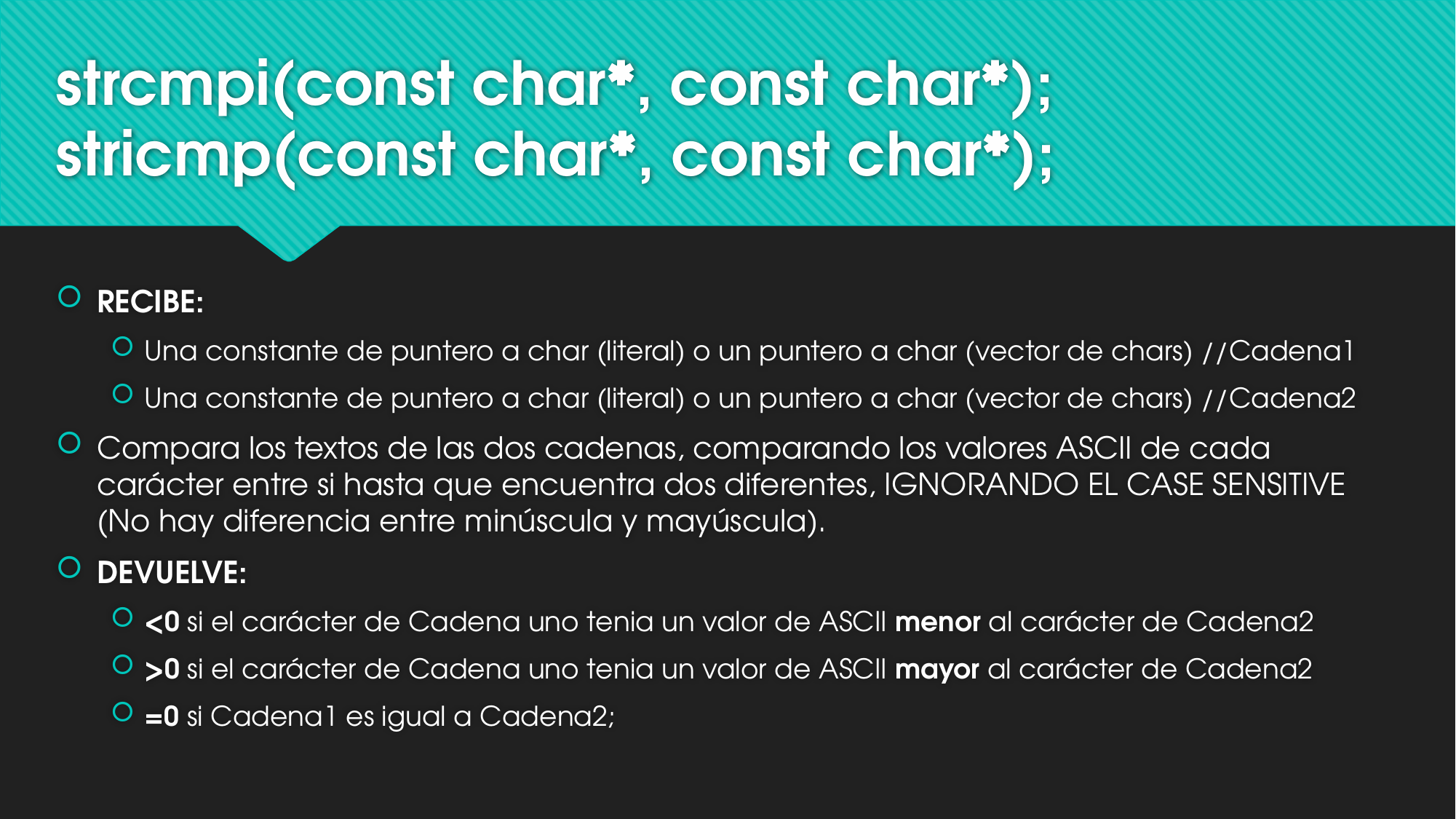

strcmpi(const char*, const char*);
# stricmp(const char*, const char*);
RECIBE:
Una constante de puntero a char (literal) o un puntero a char (vector de chars) //Cadena1
Una constante de puntero a char (literal) o un puntero a char (vector de chars) //Cadena2
Compara los textos de las dos cadenas, comparando los valores ASCII de cada carácter entre si hasta que encuentra dos diferentes, IGNORANDO EL CASE SENSITIVE (No hay diferencia entre minúscula y mayúscula).
DEVUELVE:
<0 si el carácter de Cadena uno tenia un valor de ASCII menor al carácter de Cadena2
>0 si el carácter de Cadena uno tenia un valor de ASCII mayor al carácter de Cadena2
=0 si Cadena1 es igual a Cadena2;